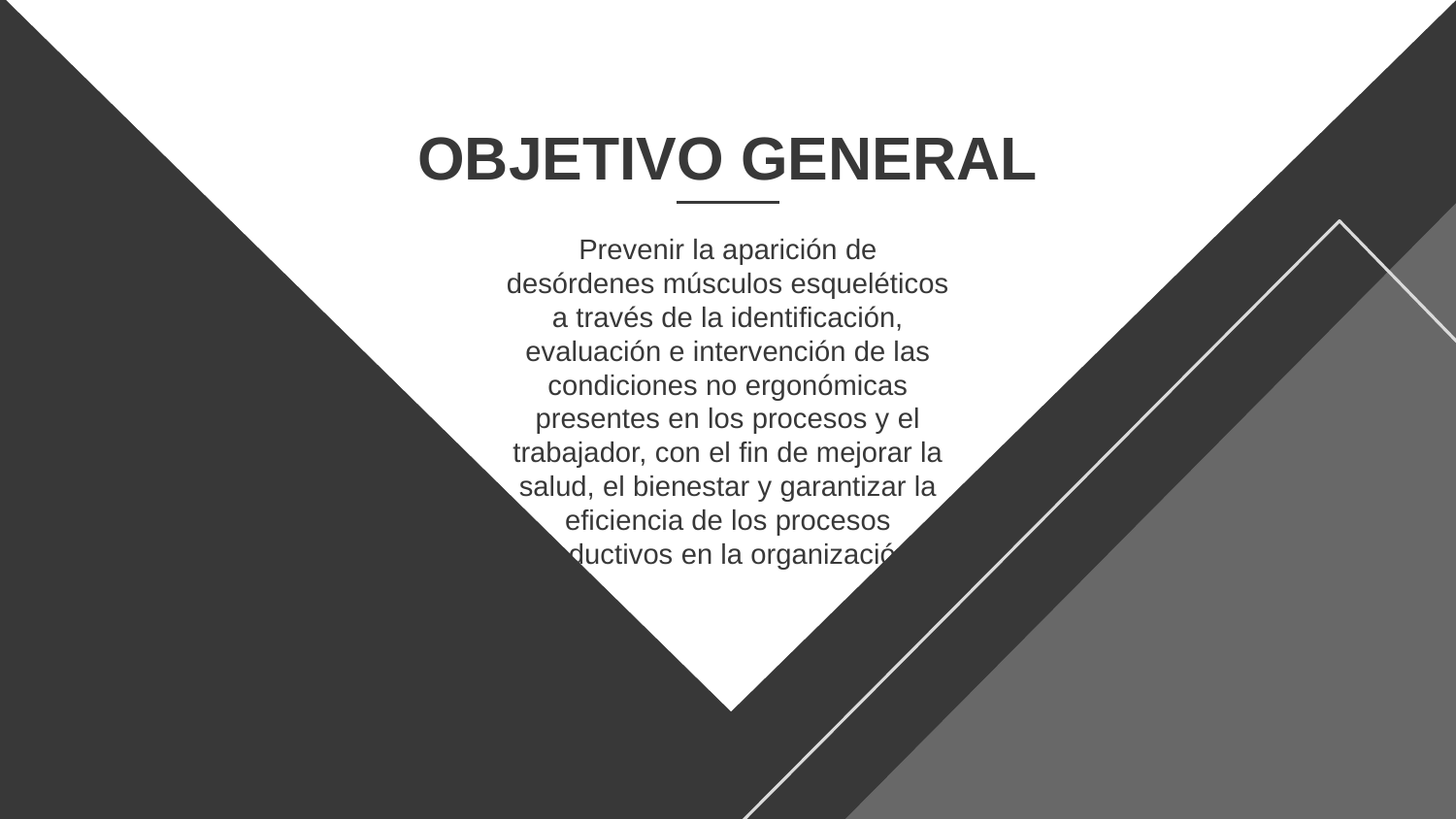

# OBJETIVO GENERAL
Prevenir la aparición de desórdenes músculos esqueléticos a través de la identificación, evaluación e intervención de las condiciones no ergonómicas presentes en los procesos y el trabajador, con el fin de mejorar la salud, el bienestar y garantizar la eficiencia de los procesos productivos en la organización.